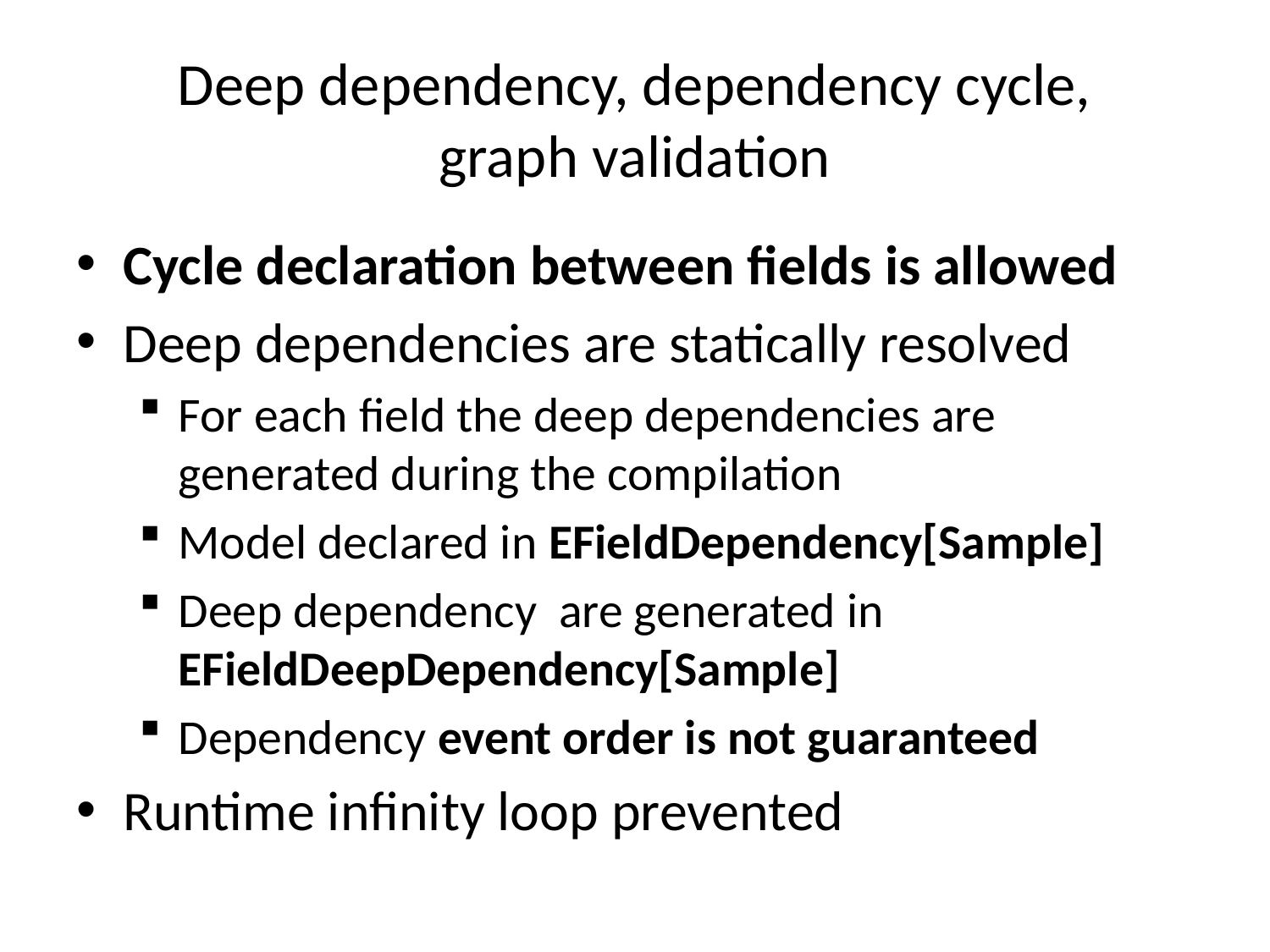

# Deep dependency, dependency cycle, graph validation
Cycle declaration between fields is allowed
Deep dependencies are statically resolved
For each field the deep dependencies are generated during the compilation
Model declared in EFieldDependency[Sample]
Deep dependency  are generated in EFieldDeepDependency[Sample]
Dependency event order is not guaranteed
Runtime infinity loop prevented